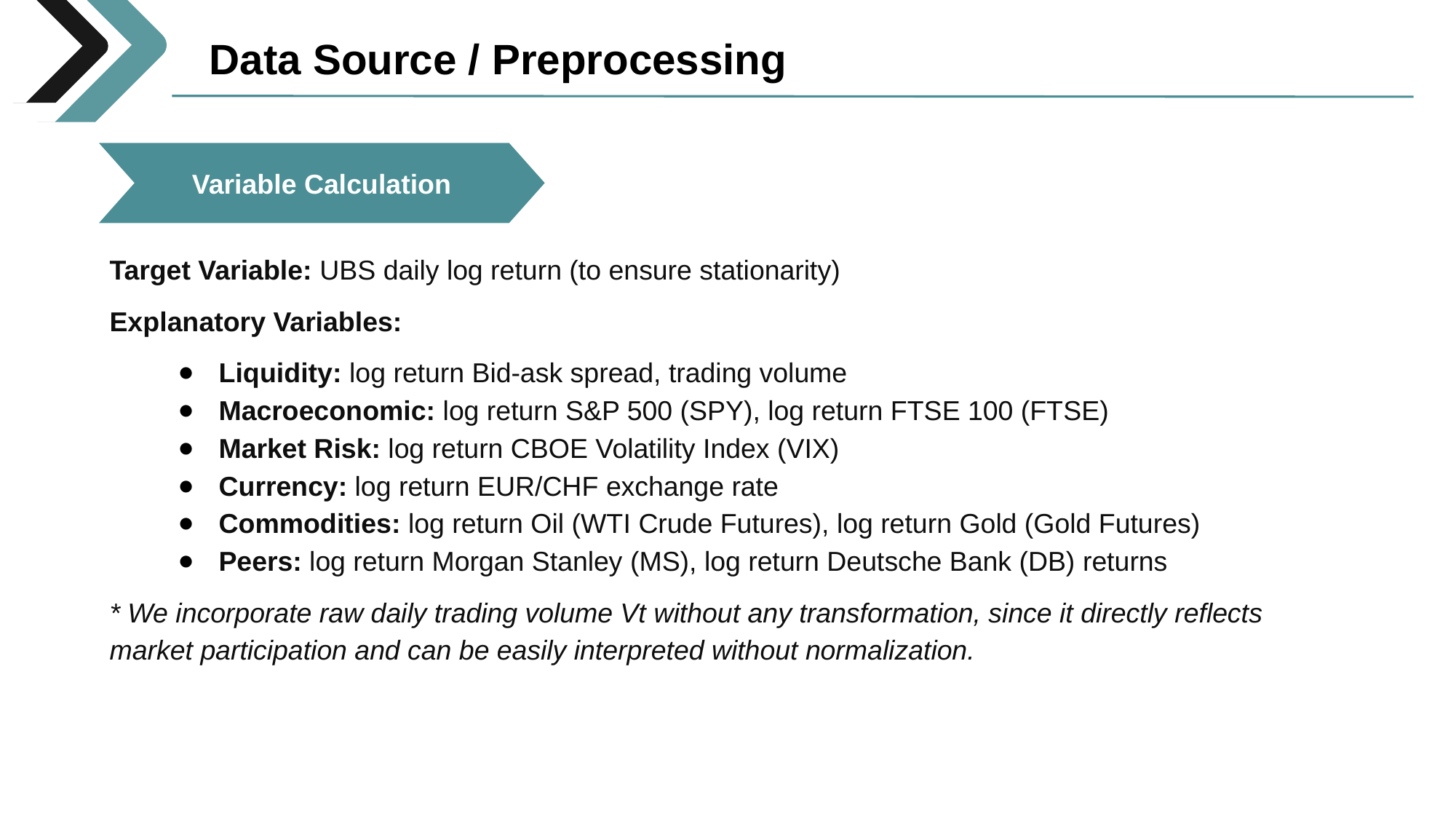

Data Source / Preprocessing

Variable Calculation

Target Variable: UBS daily log return (to ensure stationarity)
Explanatory Variables:
Liquidity: log return Bid-ask spread, trading volume
Macroeconomic: log return S&P 500 (SPY), log return FTSE 100 (FTSE)
Market Risk: log return CBOE Volatility Index (VIX)
Currency: log return EUR/CHF exchange rate
Commodities: log return Oil (WTI Crude Futures), log return Gold (Gold Futures)
Peers: log return Morgan Stanley (MS), log return Deutsche Bank (DB) returns
* We incorporate raw daily trading volume Vt​ without any transformation, since it directly reflects market participation and can be easily interpreted without normalization.